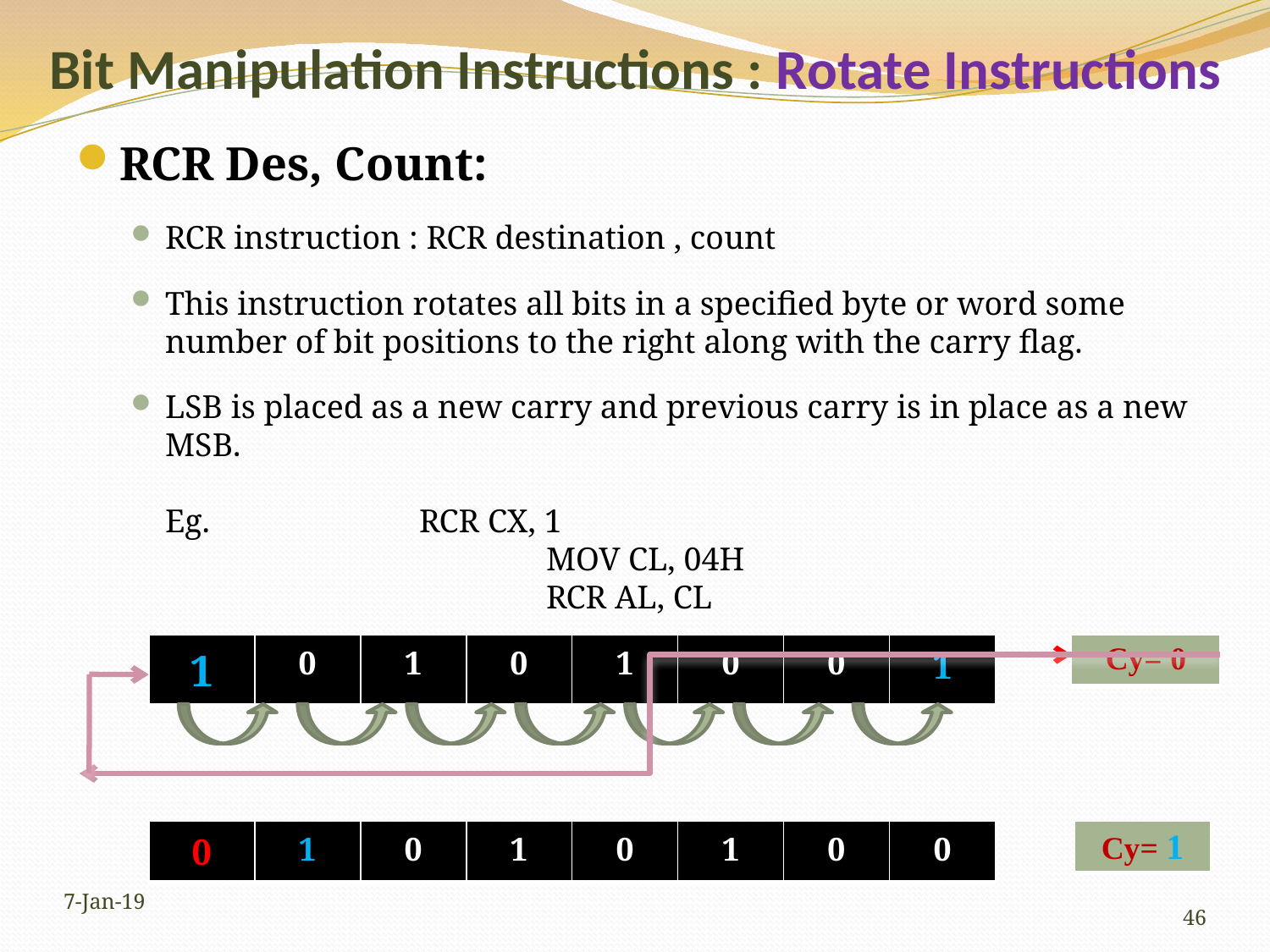

Bit Manipulation Instructions : Rotate Instructions
RCR Des, Count:
RCR instruction : RCR destination , count
This instruction rotates all bits in a specified byte or word some number of bit positions to the right along with the carry flag.
LSB is placed as a new carry and previous carry is in place as a new MSB.
Eg. 		RCR CX, 1
			MOV CL, 04H
			RCR AL, CL
| 1 | 0 | 1 | 0 | 1 | 0 | 0 | 1 |
| --- | --- | --- | --- | --- | --- | --- | --- |
| Cy= 0 |
| --- |

| 0 | 1 | 0 | 1 | 0 | 1 | 0 | 0 |
| --- | --- | --- | --- | --- | --- | --- | --- |
| Cy= 1 |
| --- |
7-Jan-19
46